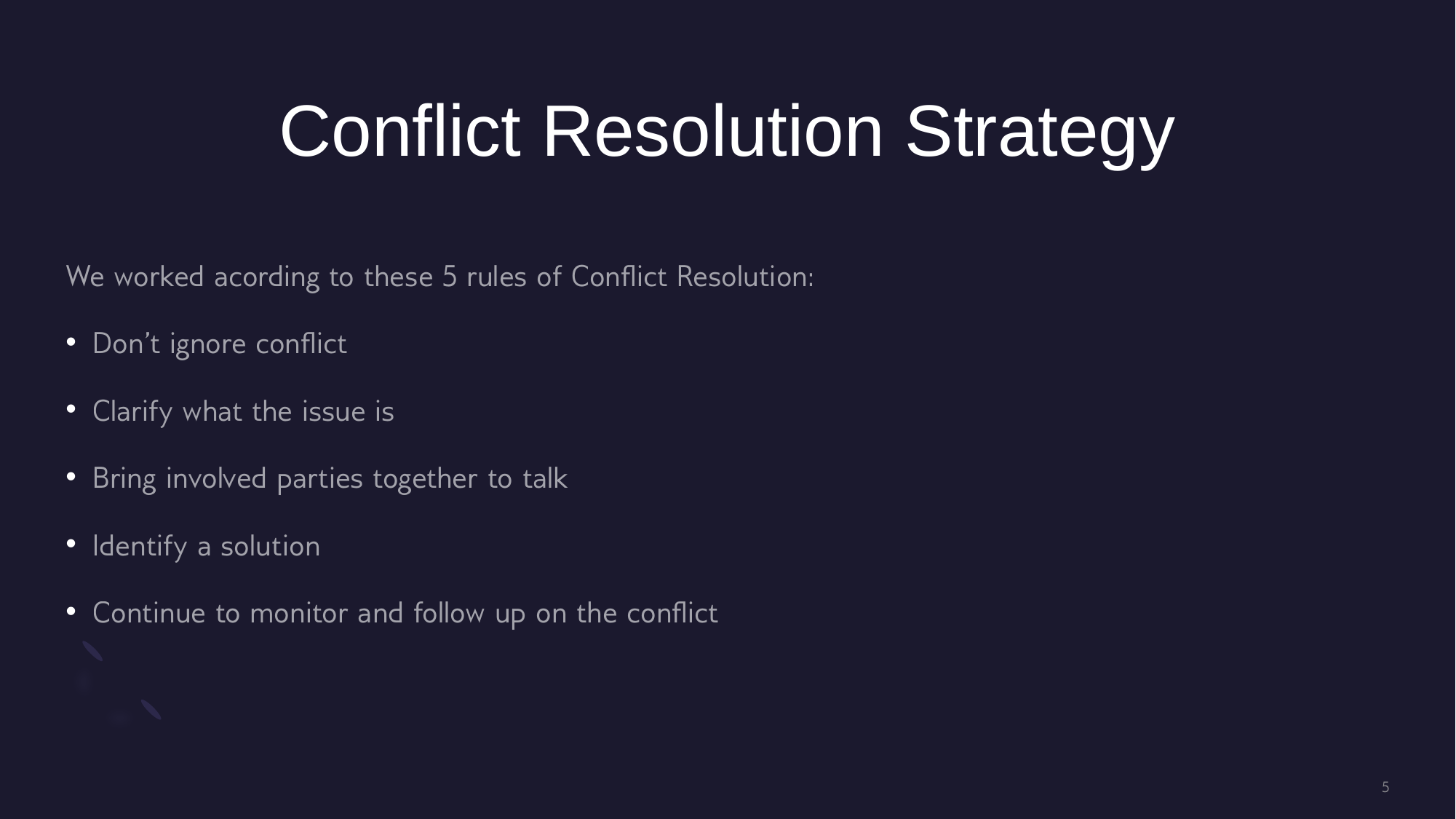

# Conflict Resolution Strategy
We worked acording to these 5 rules of Conflict Resolution:
Don’t ignore conflict
Clarify what the issue is
Bring involved parties together to talk
Identify a solution
Continue to monitor and follow up on the conflict

5